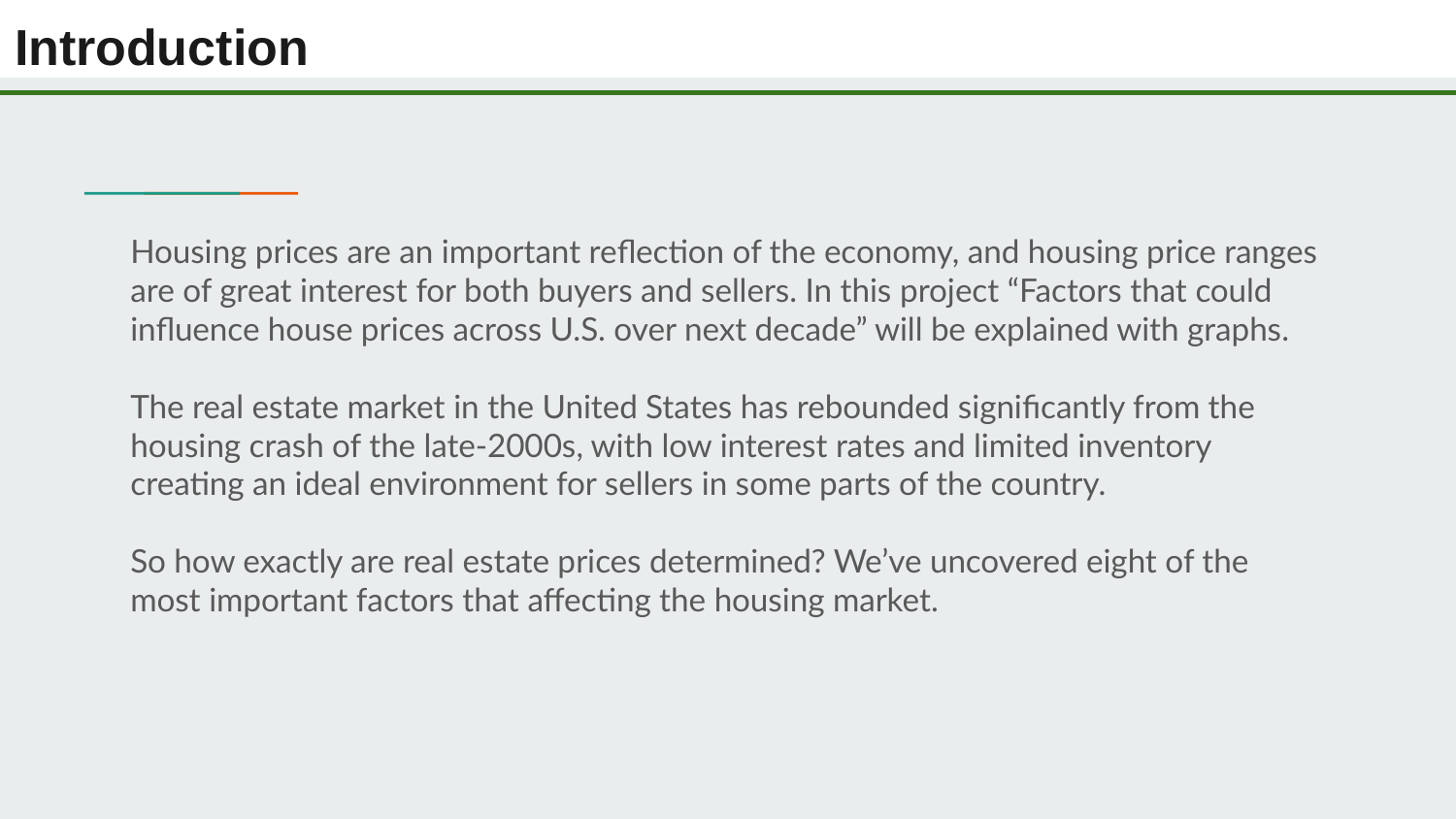

# Introduction
Housing prices are an important reflection of the economy, and housing price ranges are of great interest for both buyers and sellers. In this project “Factors that could influence house prices across U.S. over next decade” will be explained with graphs.

The real estate market in the United States has rebounded significantly from the housing crash of the late-2000s, with low interest rates and limited inventory creating an ideal environment for sellers in some parts of the country.

So how exactly are real estate prices determined? We’ve uncovered eight of the most important factors that affecting the housing market.